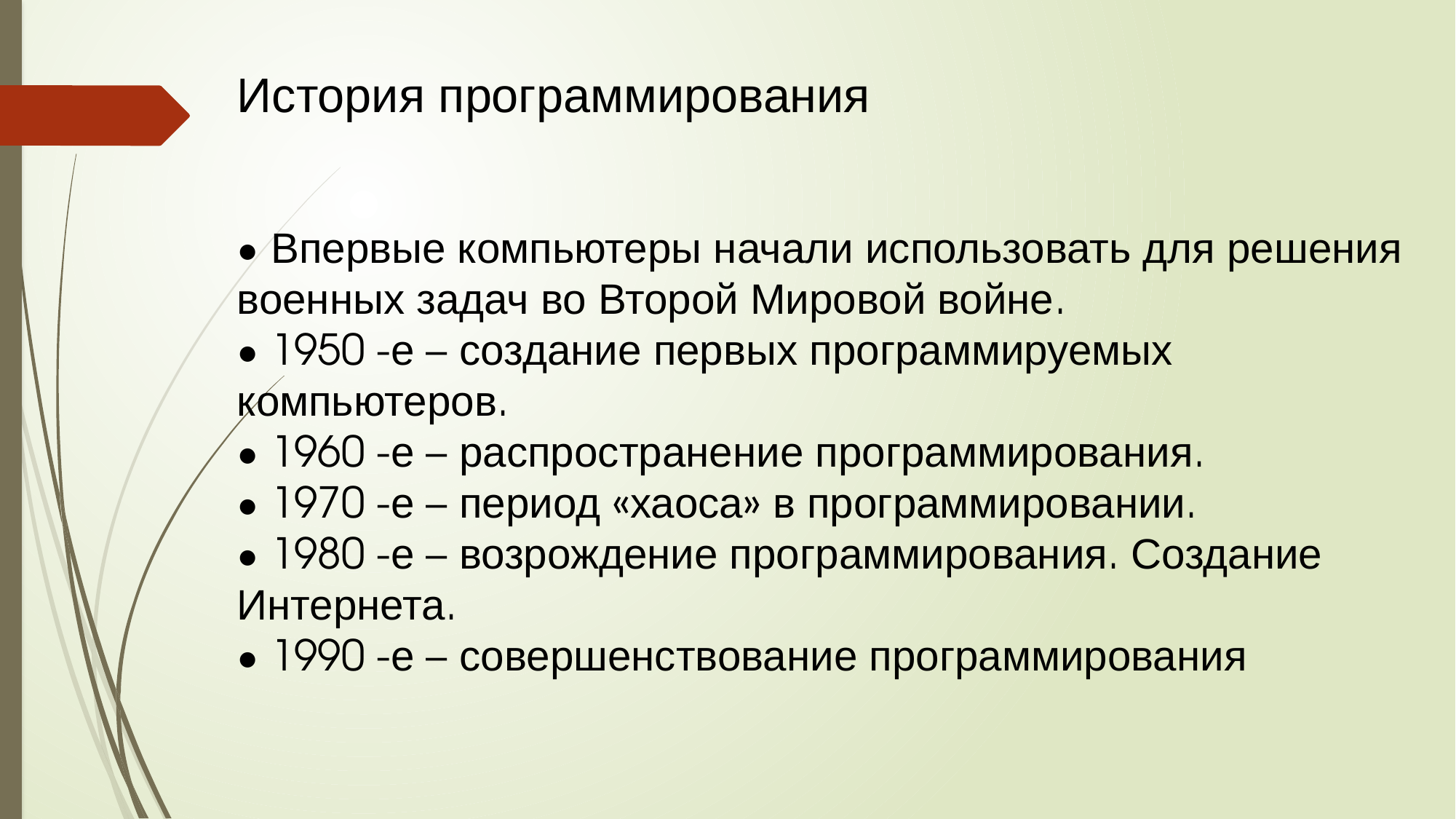

История программирования

• Впервые компьютеры начали использовать для решения военных задач во Второй Мировой войне.
• 1950 -е – создание первых программируемых компьютеров.
• 1960 -е – распространение программирования.
• 1970 -е – период «хаоса» в программировании.
• 1980 -е – возрождение программирования. Создание Интернета.
• 1990 -е – совершенствование программирования